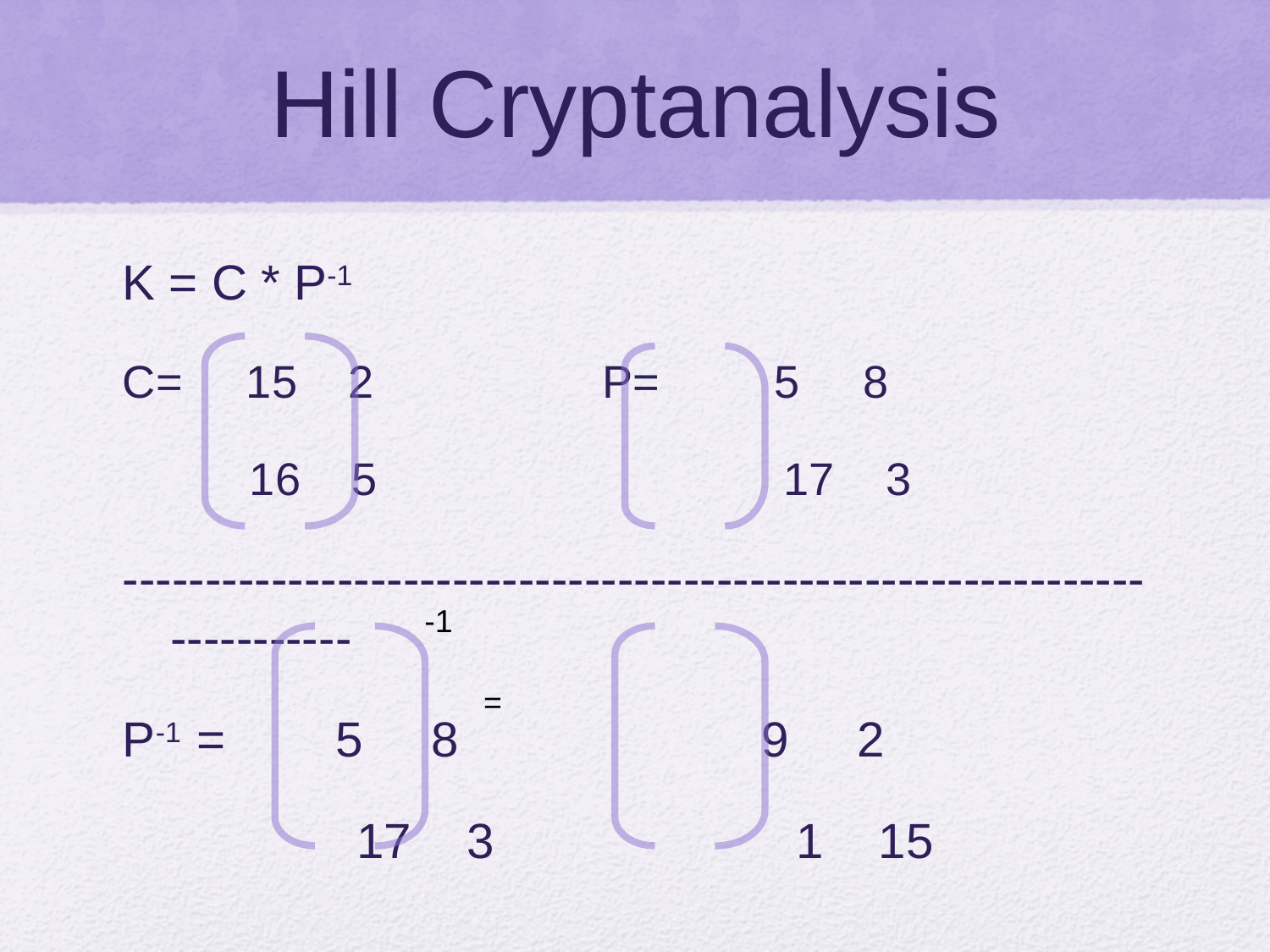

# Hill Cryptanalysis
K = C * P-1
C=     15    2                  P=         5     8
          16    5                                17    3
-------------------------------------------------------------------------
P-1  =        5     8                      9     2
                 17    3                      1    15

-1

=